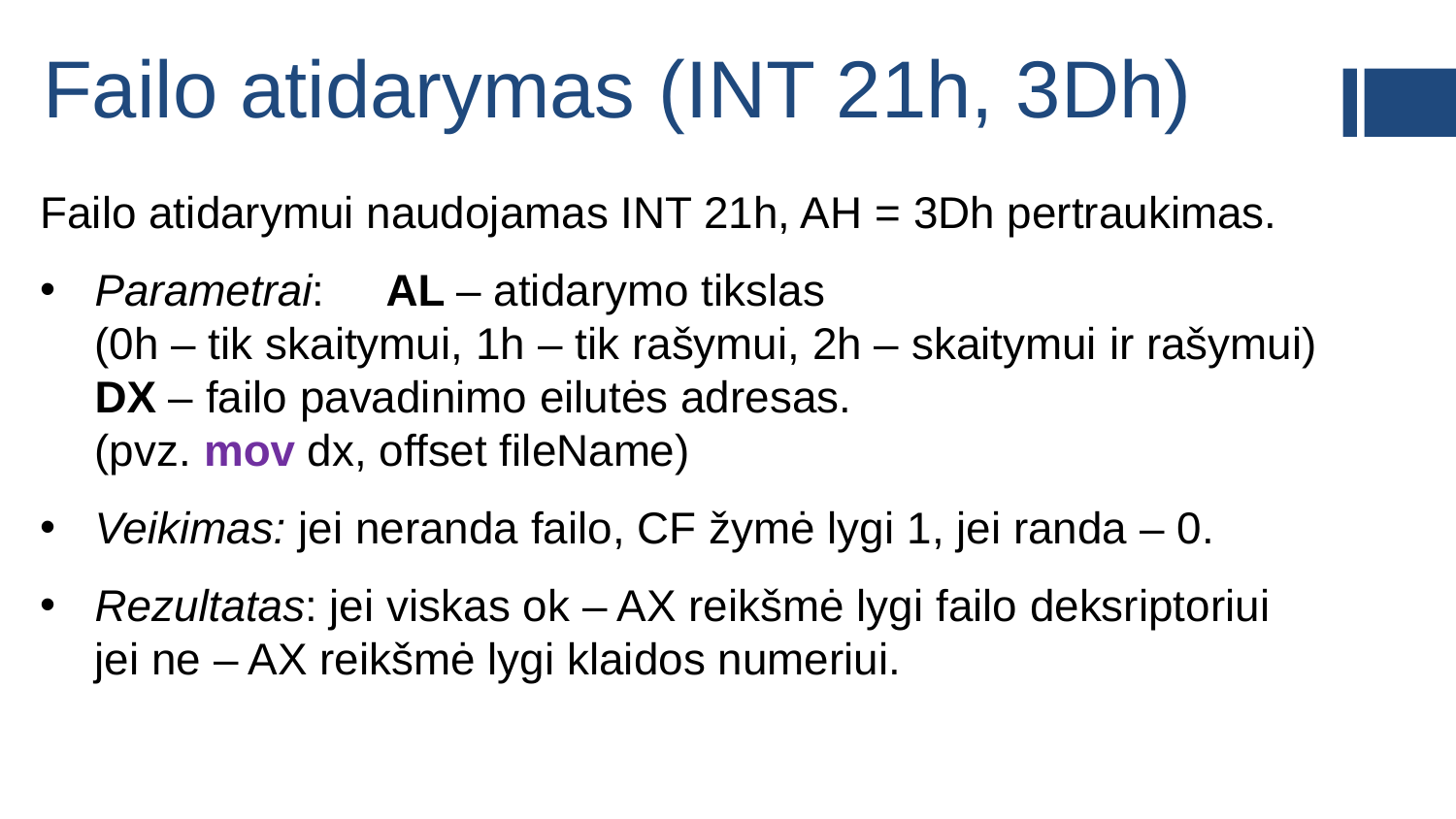

# Failo atidarymas (INT 21h, 3Dh)
Failo atidarymui naudojamas INT 21h, AH = 3Dh pertraukimas.
Parametrai:	AL – atidarymo tikslas
(0h – tik skaitymui, 1h – tik rašymui, 2h – skaitymui ir rašymui)
DX – failo pavadinimo eilutės adresas.
(pvz. mov dx, offset fileName)
Veikimas: jei neranda failo, CF žymė lygi 1, jei randa – 0.
Rezultatas: jei viskas ok – AX reikšmė lygi failo deksriptoriui
jei ne – AX reikšmė lygi klaidos numeriui.